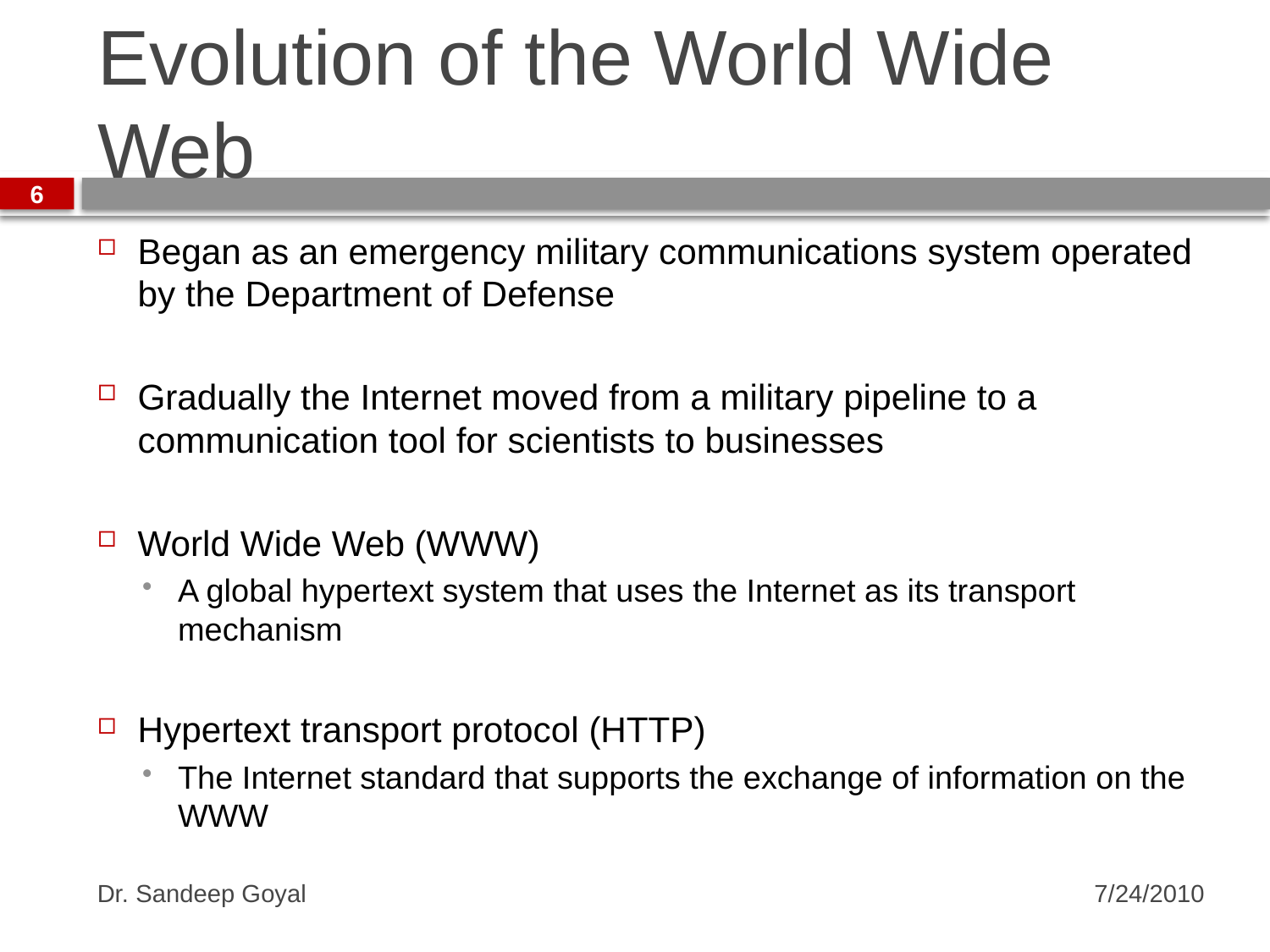

# Evolution of the World Wide Web
6
Began as an emergency military communications system operated by the Department of Defense

Gradually the Internet moved from a military pipeline to a communication tool for scientists to businesses

World Wide Web (WWW)
A global hypertext system that uses the Internet as its transport mechanism

Hypertext transport protocol (HTTP)
The Internet standard that supports the exchange of information on the WWW

Dr. Sandeep Goyal
7/24/2010